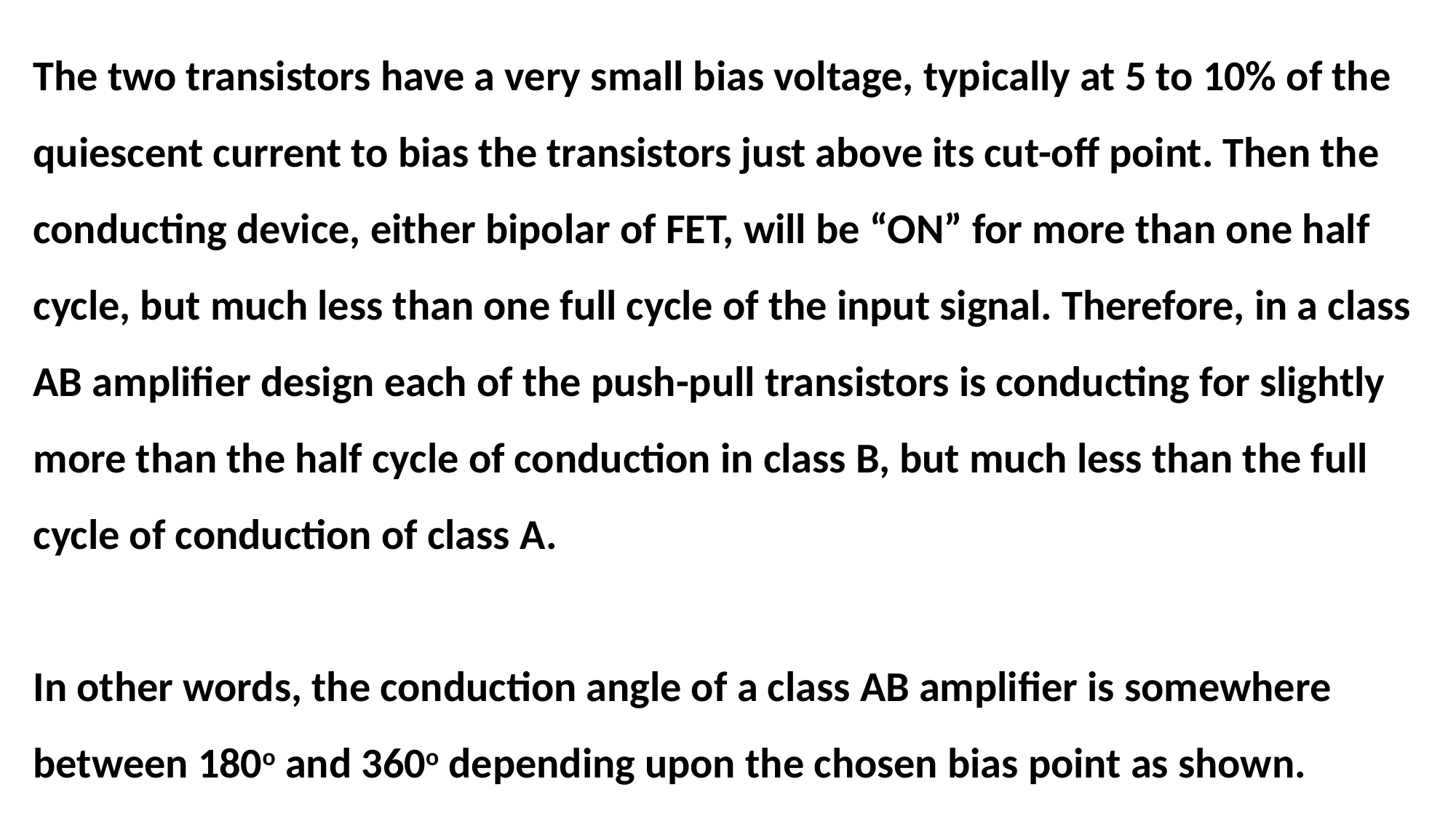

The two transistors have a very small bias voltage, typically at 5 to 10% of the quiescent current to bias the transistors just above its cut-off point. Then the conducting device, either bipolar of FET, will be “ON” for more than one half cycle, but much less than one full cycle of the input signal. Therefore, in a class AB amplifier design each of the push-pull transistors is conducting for slightly more than the half cycle of conduction in class B, but much less than the full cycle of conduction of class A.

In other words, the conduction angle of a class AB amplifier is somewhere between 180o and 360o depending upon the chosen bias point as shown.